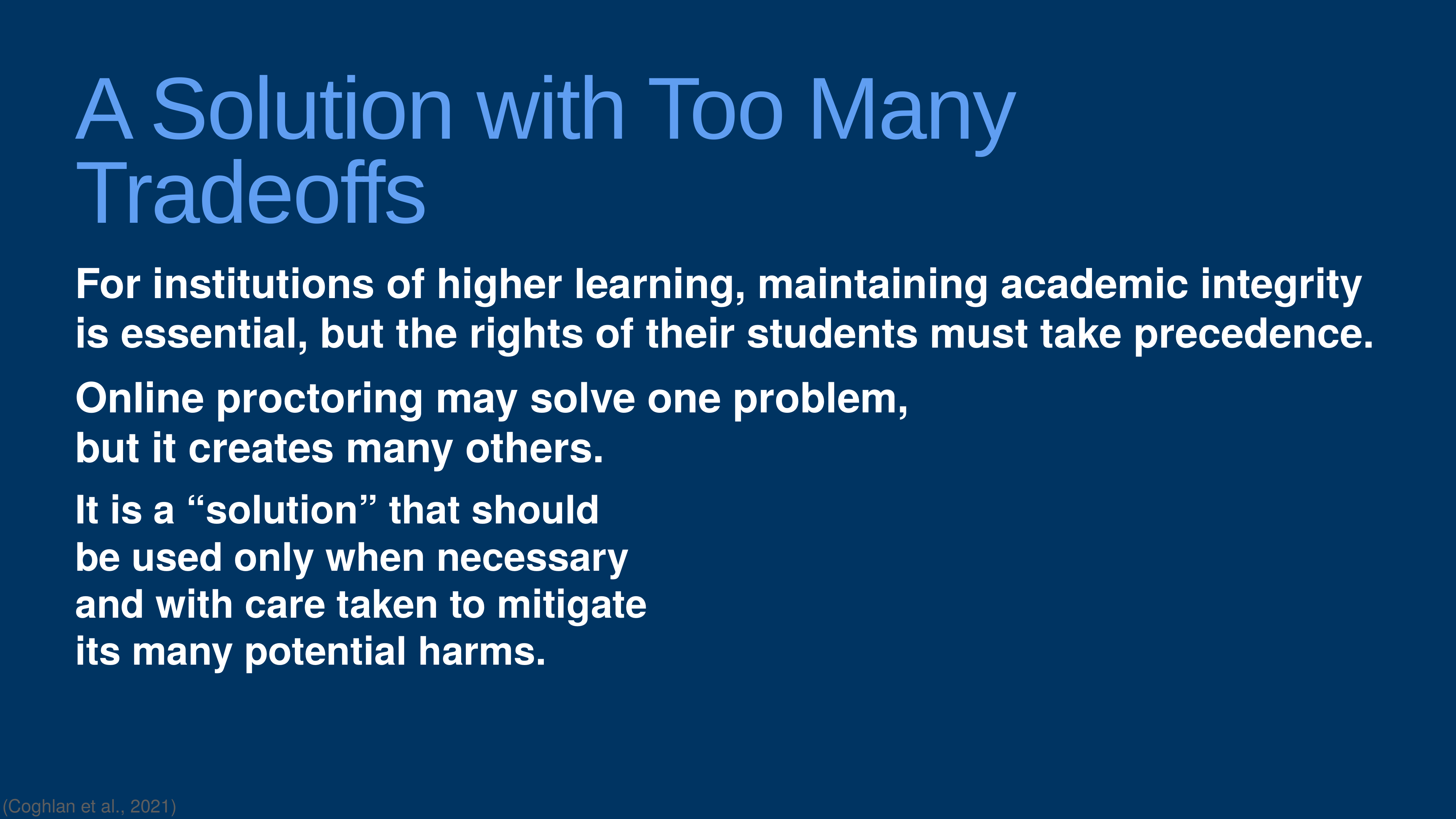

# A Solution with Too Many Tradeoffs
For institutions of higher learning, maintaining academic integrity is essential, but the rights of their students must take precedence.
Online proctoring may solve one problem, but it creates many others.
It is a “solution” that should be used only when necessary and with care taken to mitigate its many potential harms.
(Coghlan et al., 2021)